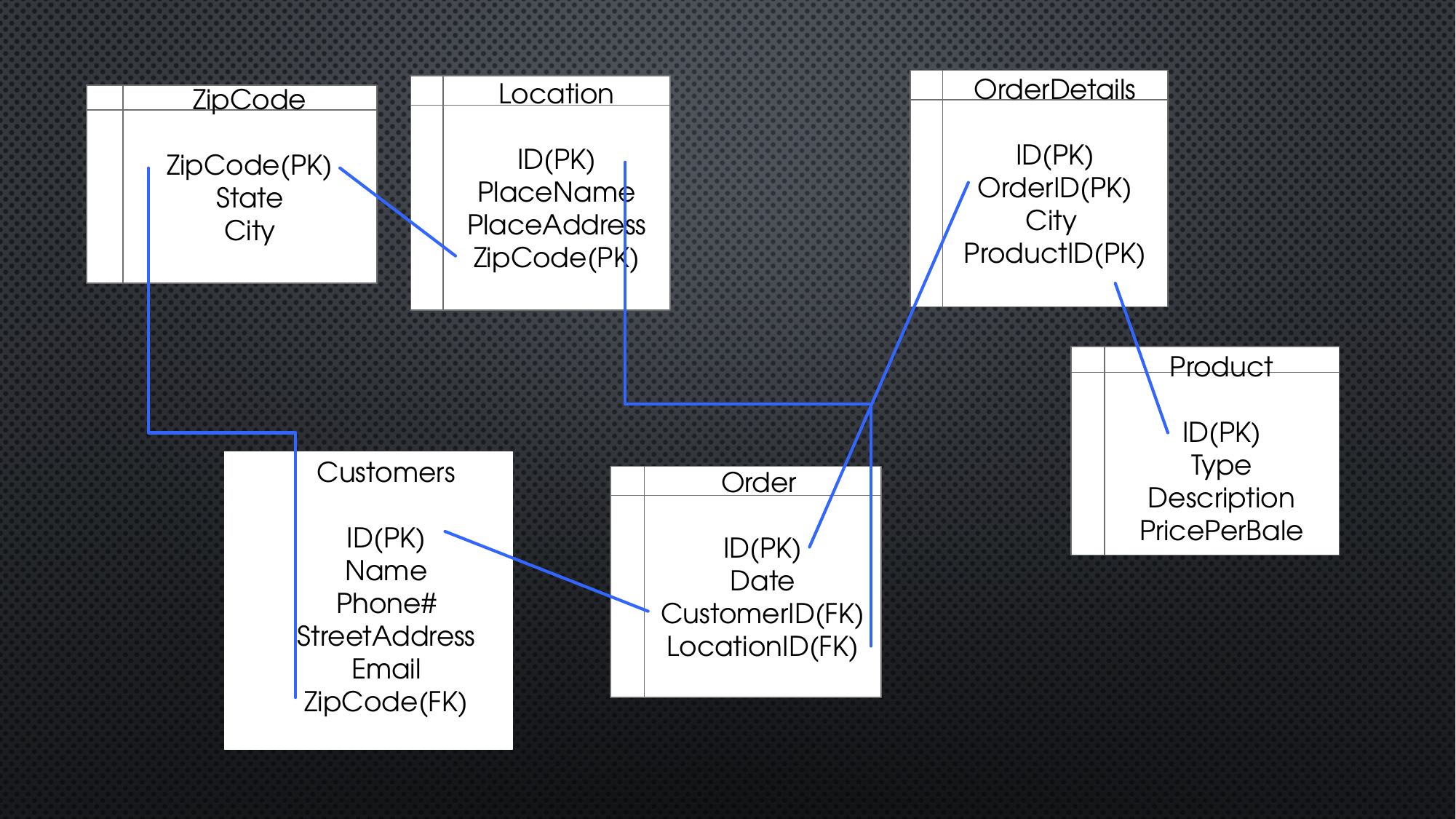

OrderDetails

ID(PK)
OrderID(PK)
City
ProductID(PK)

Location

ID(PK)
PlaceName
PlaceAddress
ZipCode(PK)

ZipCode

ZipCode(PK)
State
City

1
1
1
8
8
8
Product

ID(PK)
Type
Description
PricePerBale

1
Customers

ID(PK)
Name
Phone#
StreetAddress
Email
ZipCode(FK)

Order

ID(PK)
Date CustomerID(FK)
LocationID(FK)

1
1
8
8
8